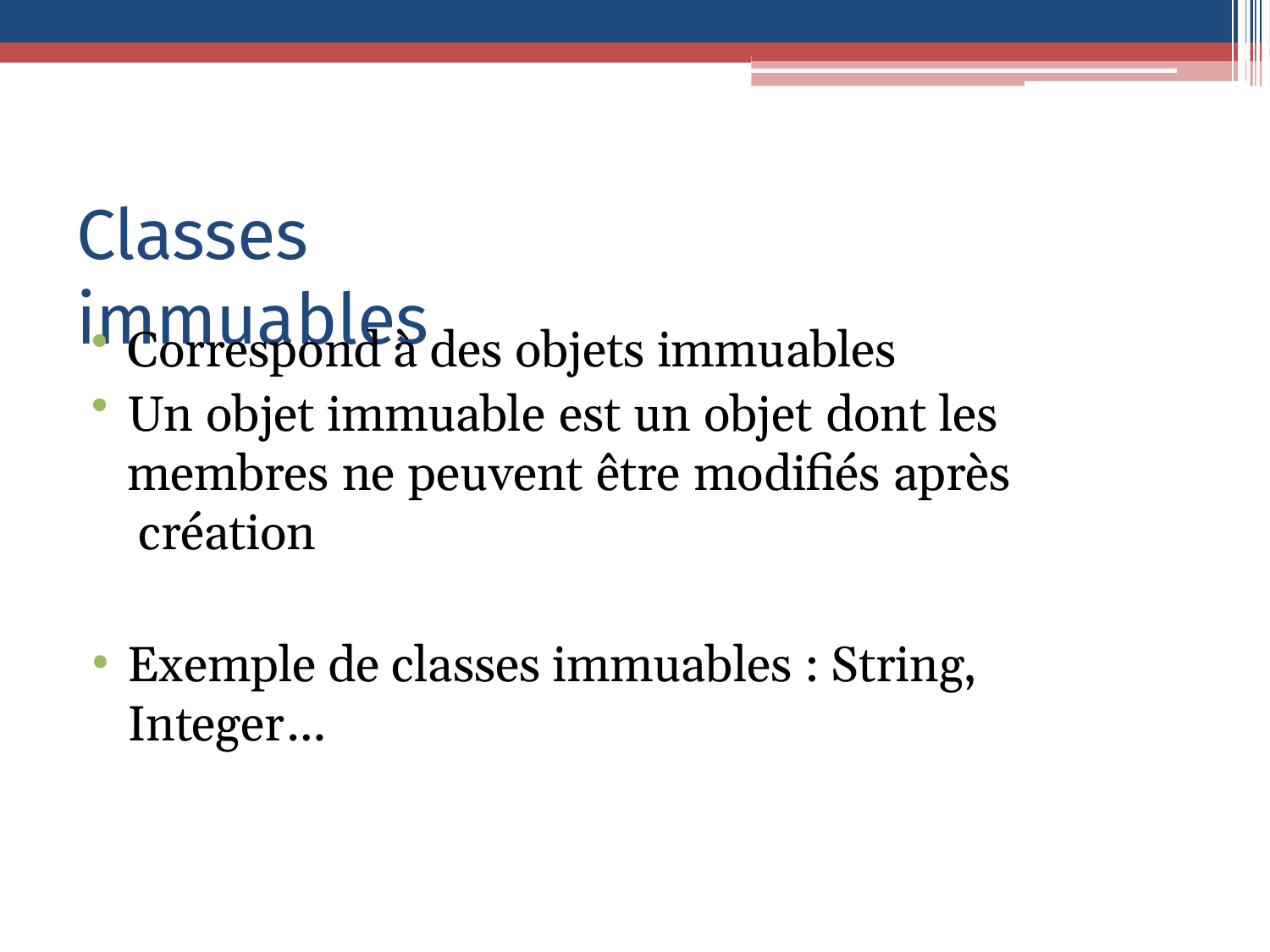

# Classes immuables
Correspond à des objets immuables
Un objet immuable est un objet dont les  membres ne peuvent être modifiés après  création

Exemple de classes immuables : String, Integer…